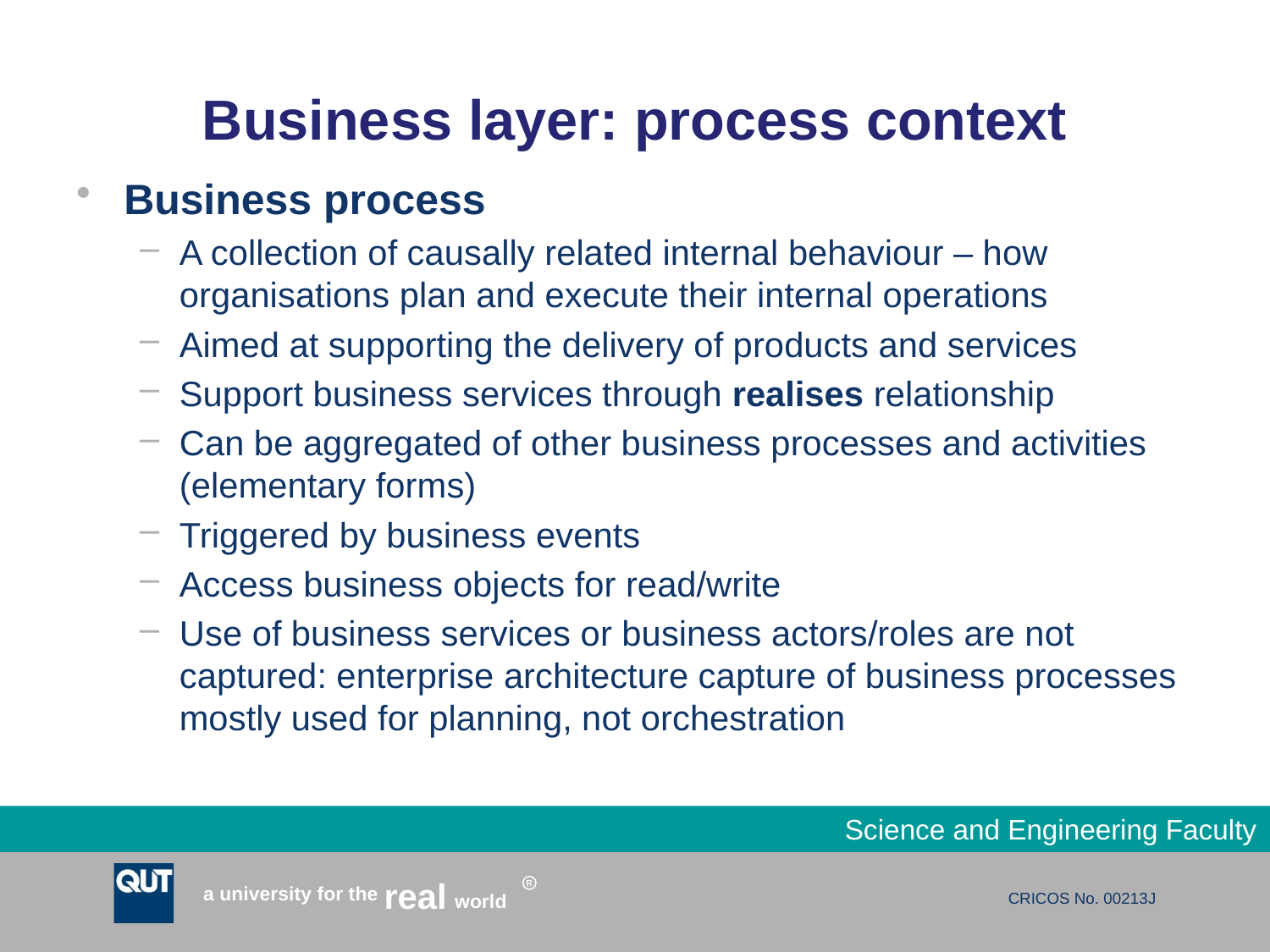

# Business layer: process context
Business process
A collection of causally related internal behaviour – how organisations plan and execute their internal operations
Aimed at supporting the delivery of products and services
Support business services through realises relationship
Can be aggregated of other business processes and activities (elementary forms)
Triggered by business events
Access business objects for read/write
Use of business services or business actors/roles are not captured: enterprise architecture capture of business processes mostly used for planning, not orchestration